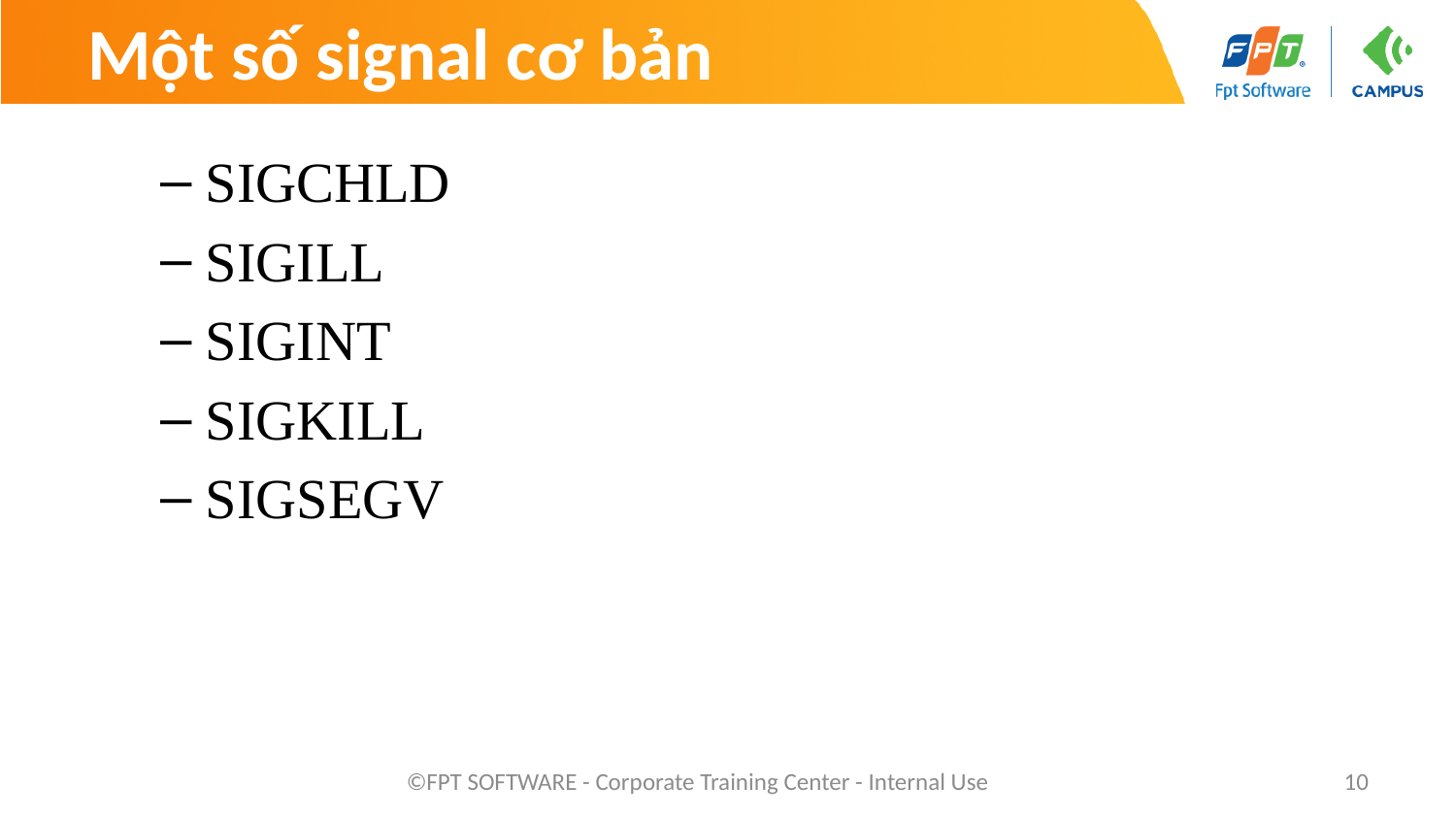

# Một số signal cơ bản
SIGCHLD
SIGILL
SIGINT
SIGKILL
SIGSEGV
©FPT SOFTWARE - Corporate Training Center - Internal Use
10